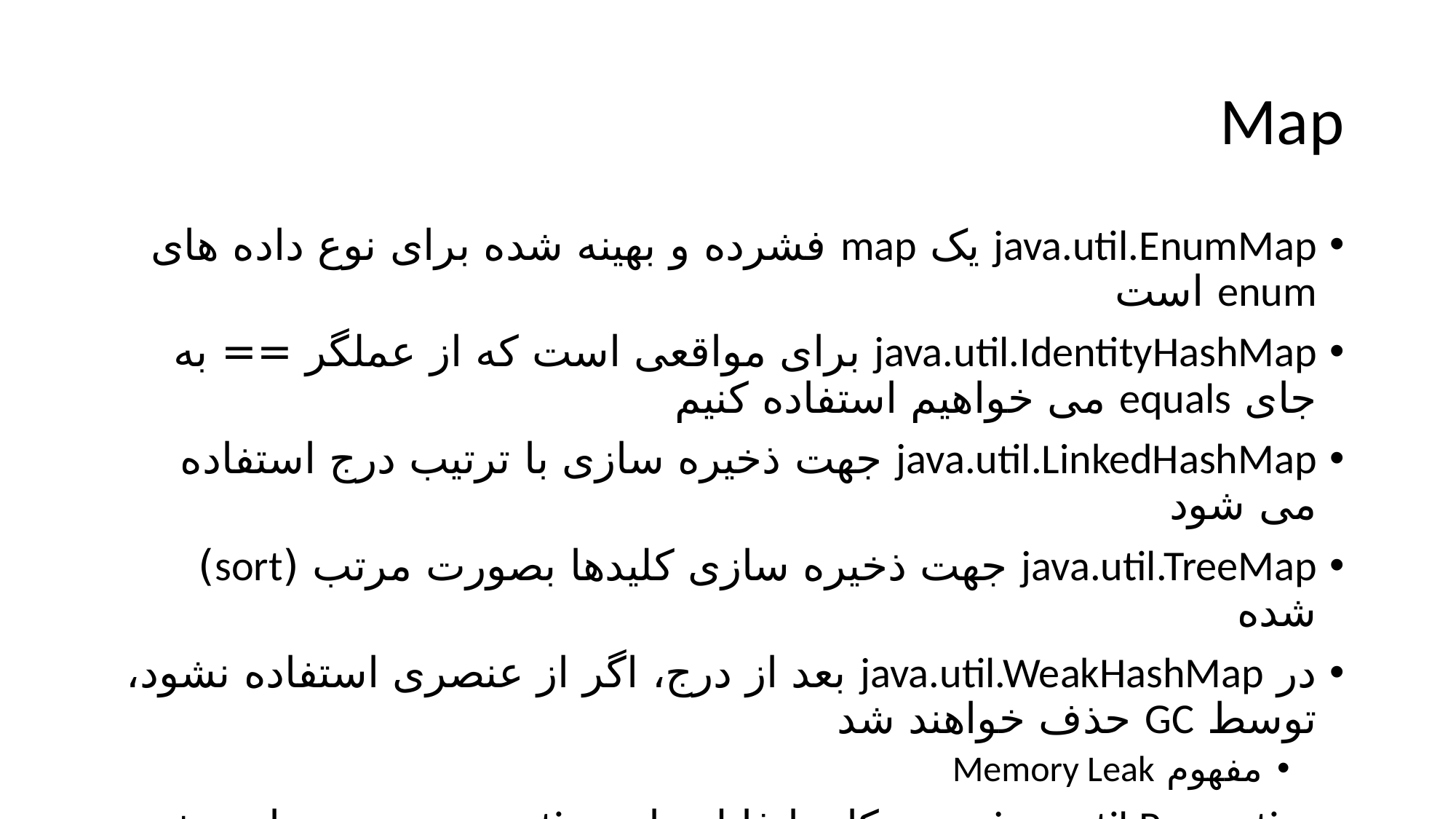

# Map
java.util.EnumMap یک map فشرده و بهینه شده برای نوع داده های enum است
java.util.IdentityHashMap برای مواقعی است که از عملگر == به جای equals می خواهیم استفاده کنیم
java.util.LinkedHashMap جهت ذخیره سازی با ترتیب درج استفاده می شود
java.util.TreeMap جهت ذخیره سازی کلیدها بصورت مرتب (sort) شده
در java.util.WeakHashMap بعد از درج، اگر از عنصری استفاده نشود، توسط GC حذف خواهند شد
مفهوم Memory Leak
java.util.Properties جهت کار با فایل های properties بهینه سازی شده است